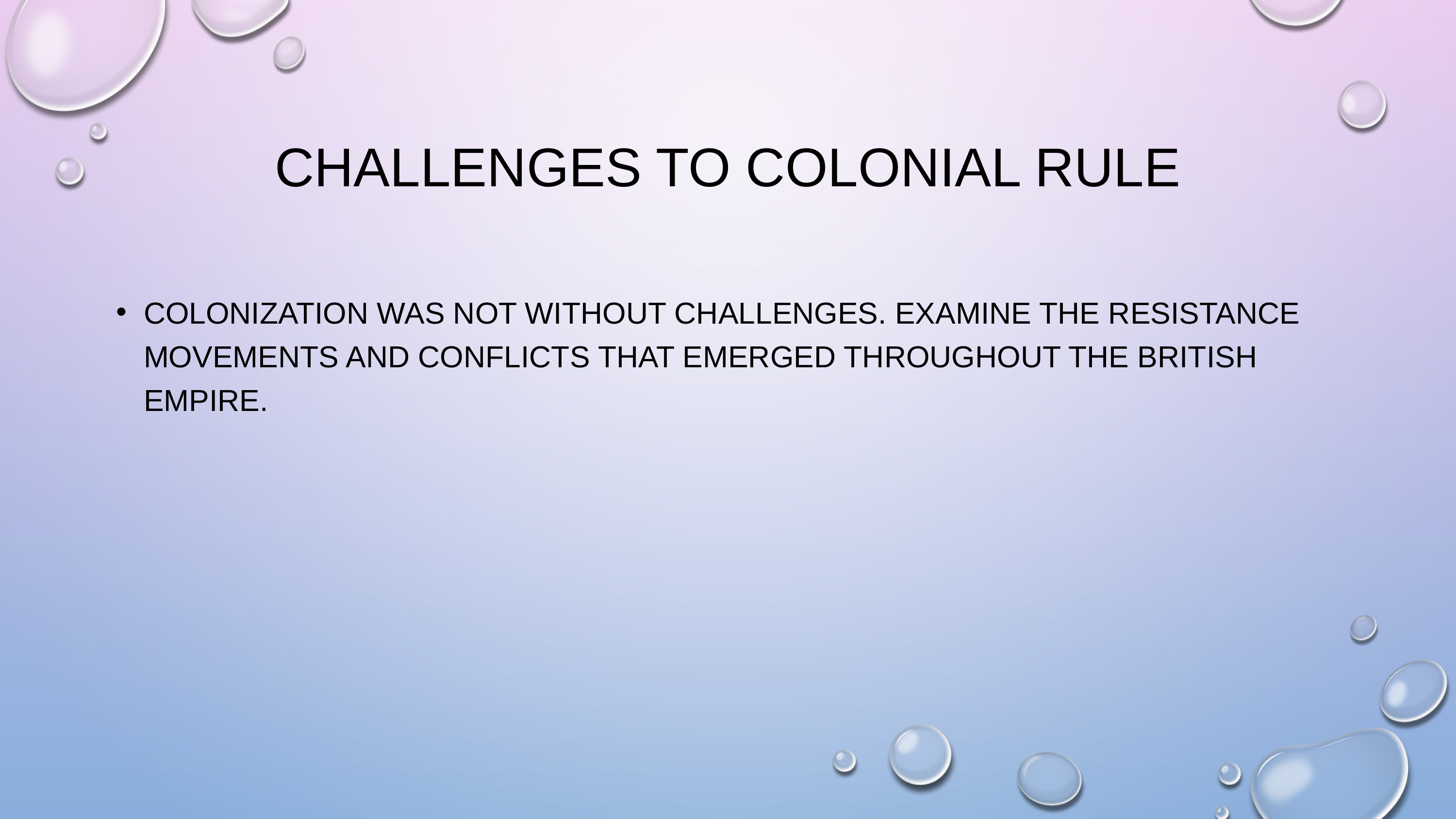

# Challenges to Colonial Rule
Colonization was not without challenges. Examine the resistance movements and conflicts that emerged throughout the British Empire.